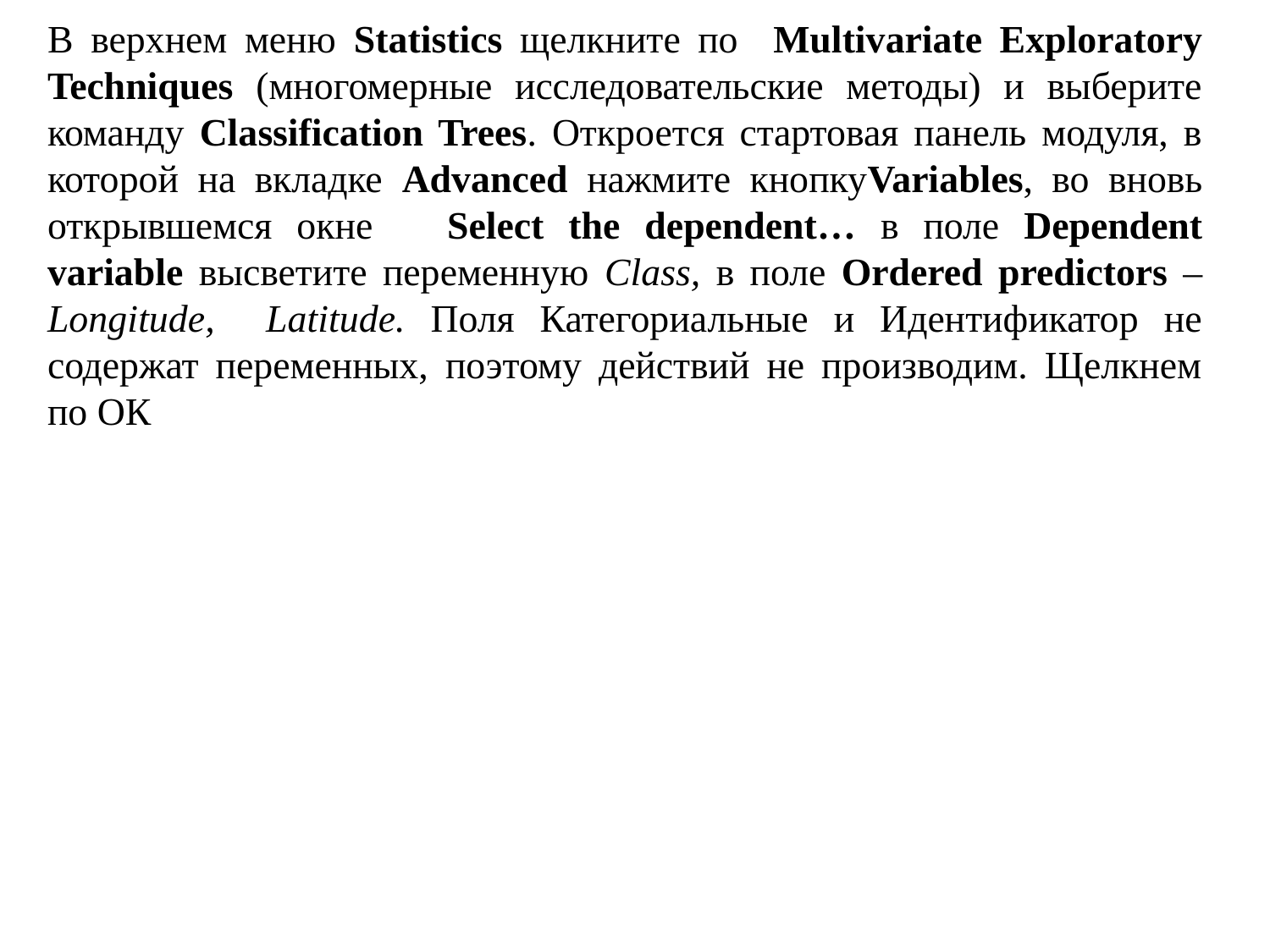

В верхнем меню Statistics щелкните по  Multivariate Exploratory Techniques (многомерные исследовательские методы) и выберите команду Classification Trees. Откроется стартовая панель модуля, в которой на вкладке Advanced нажмите кнопкуVariables, во вновь открывшемся окне   Select the dependent… в поле Dependent variable высветите переменную Class, в поле Ordered predictors – Longitude,  Latitude. Поля Категориальные и Идентификатор не содержат переменных, поэтому действий не производим. Щелкнем по ОК